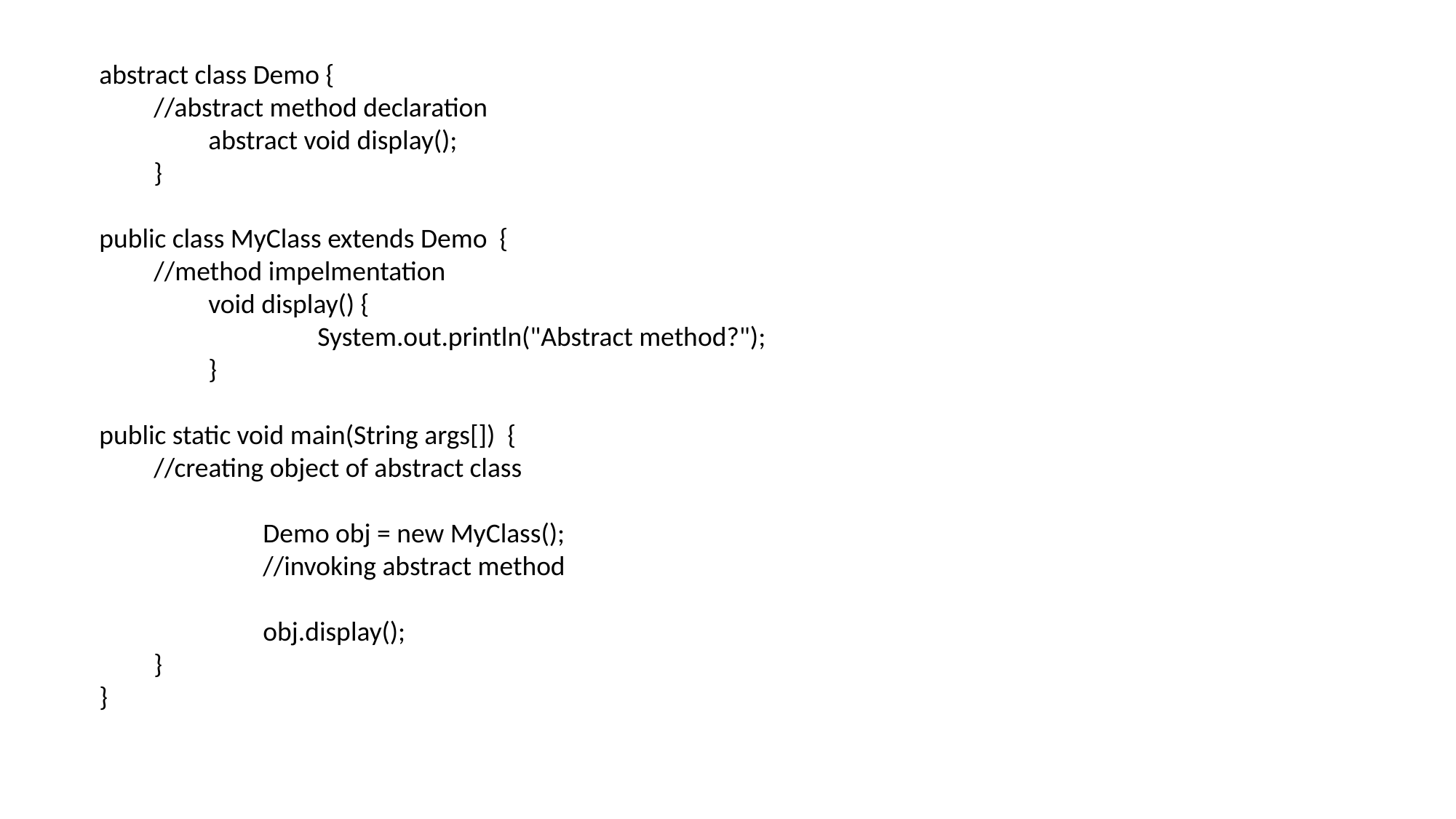

abstract class Demo {
//abstract method declaration
abstract void display();
}

public class MyClass extends Demo  {
//method impelmentation
void display() {
System.out.println("Abstract method?");
}

public static void main(String args[])  {
//creating object of abstract class

Demo obj = new MyClass();
//invoking abstract method

obj.display();
}
}